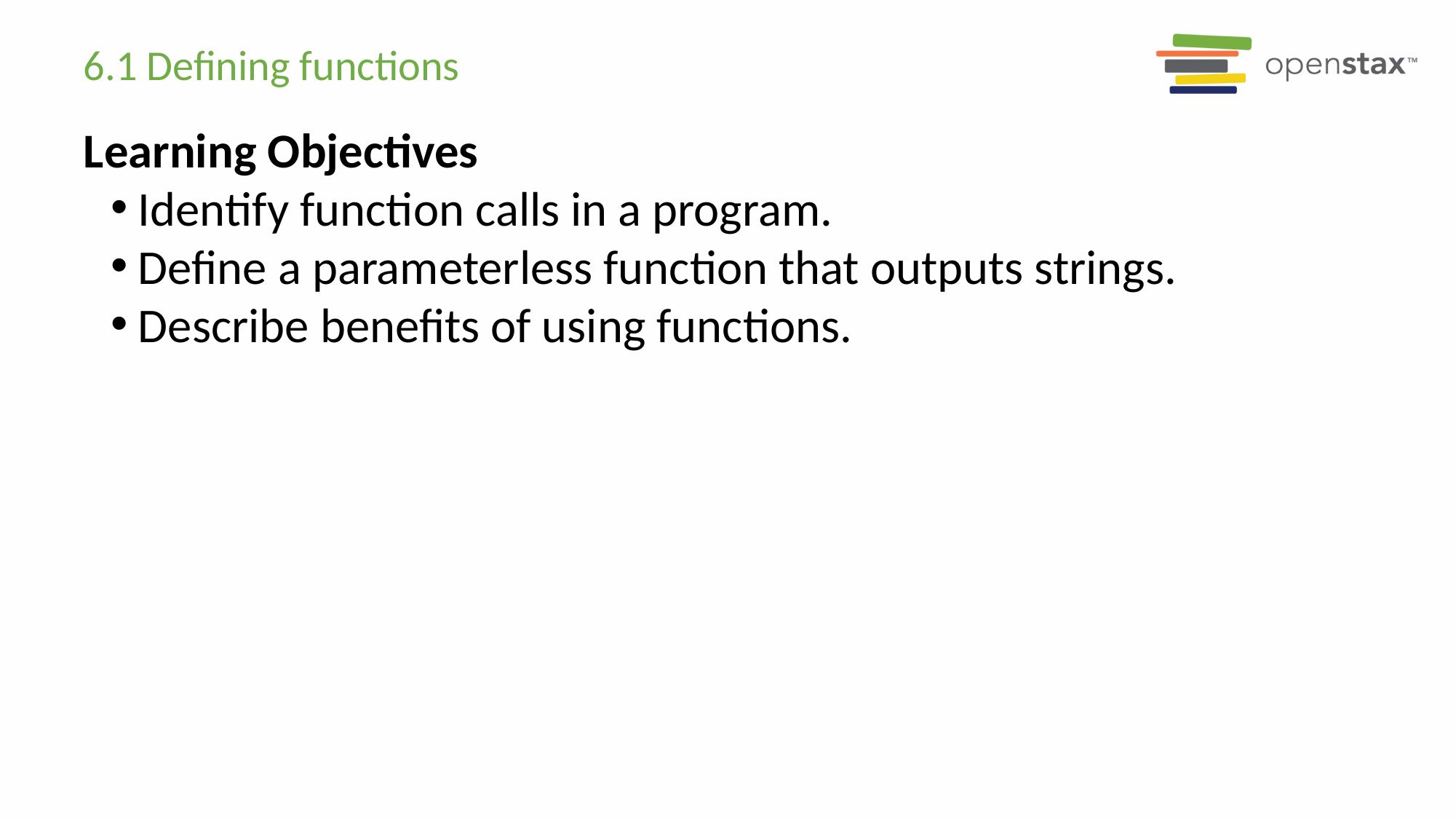

# 6.1 Defining functions
Learning Objectives
Identify function calls in a program.
Define a parameterless function that outputs strings.
Describe benefits of using functions.